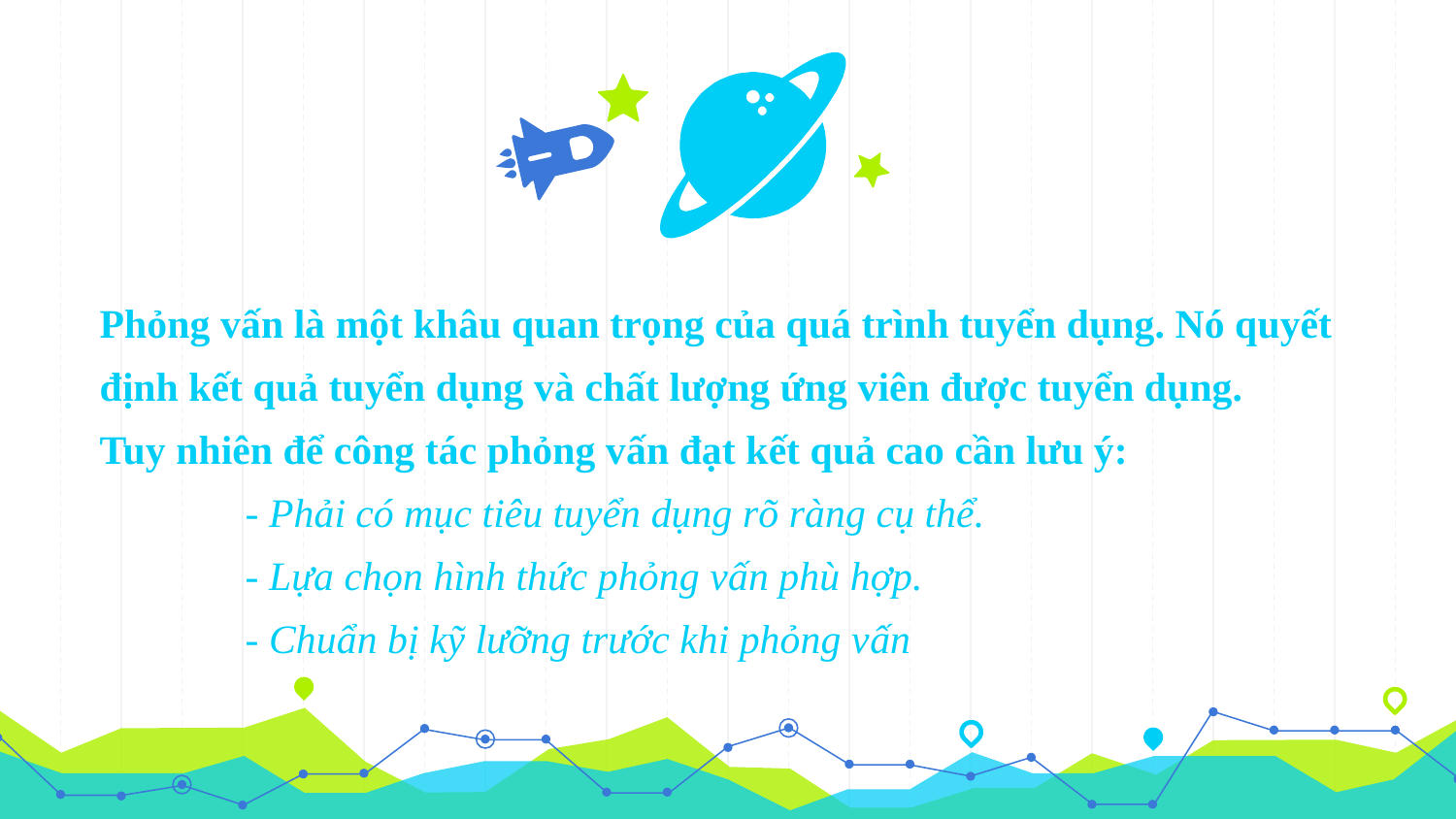

Phỏng vấn là một khâu quan trọng của quá trình tuyển dụng. Nó quyết định kết quả tuyển dụng và chất lượng ứng viên được tuyển dụng.
Tuy nhiên để công tác phỏng vấn đạt kết quả cao cần lưu ý:
	- Phải có mục tiêu tuyển dụng rõ ràng cụ thể.
	- Lựa chọn hình thức phỏng vấn phù hợp.
	- Chuẩn bị kỹ lưỡng trước khi phỏng vấn